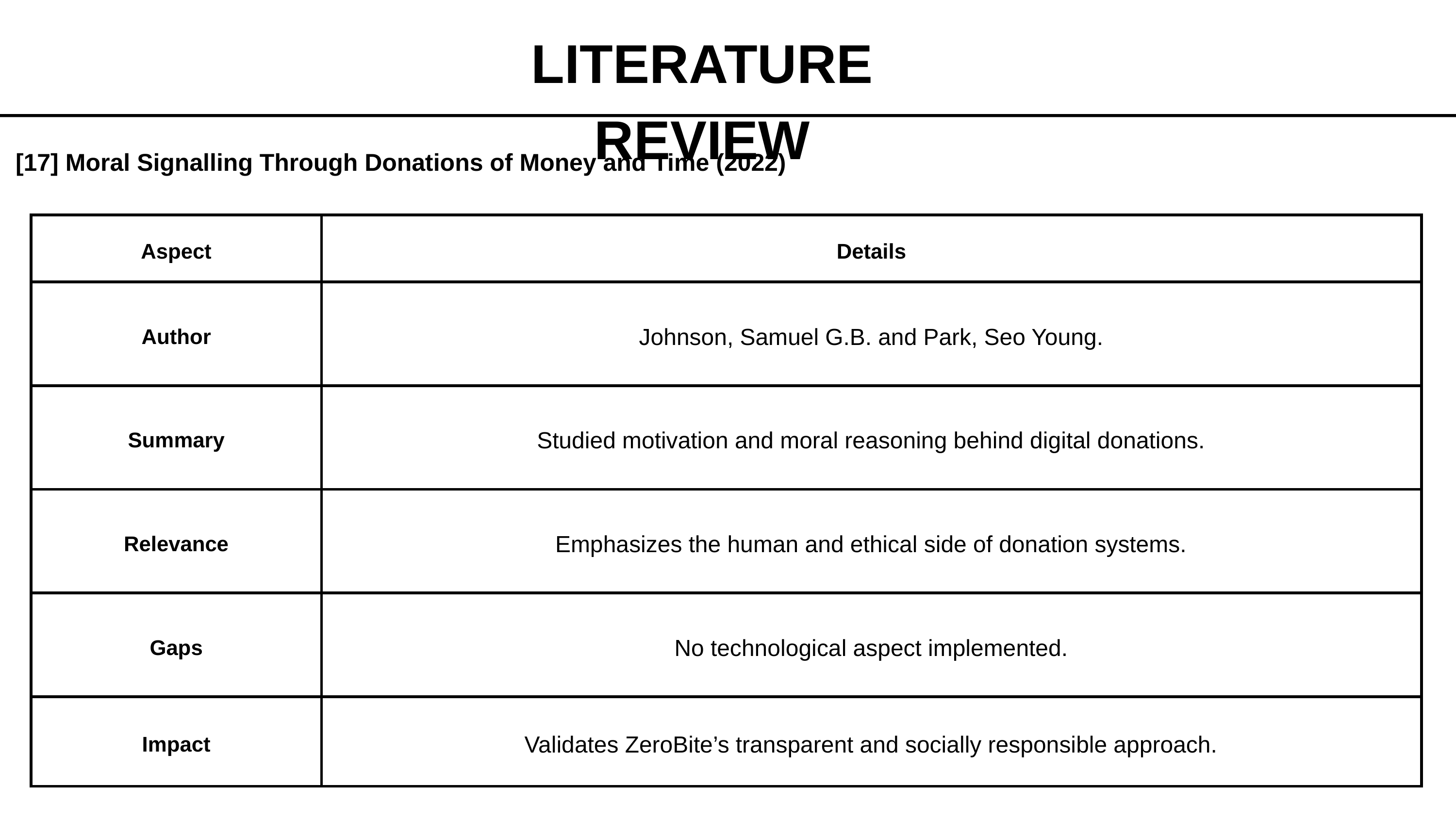

LITERATURE REVIEW

[17] Moral Signalling Through Donations of Money and Time (2022)
| Aspect | Details |
| --- | --- |
| Author | Johnson, Samuel G.B. and Park, Seo Young. |
| Summary | Studied motivation and moral reasoning behind digital donations. |
| Relevance | Emphasizes the human and ethical side of donation systems. |
| Gaps | No technological aspect implemented. |
| Impact | Validates ZeroBite’s transparent and socially responsible approach. |